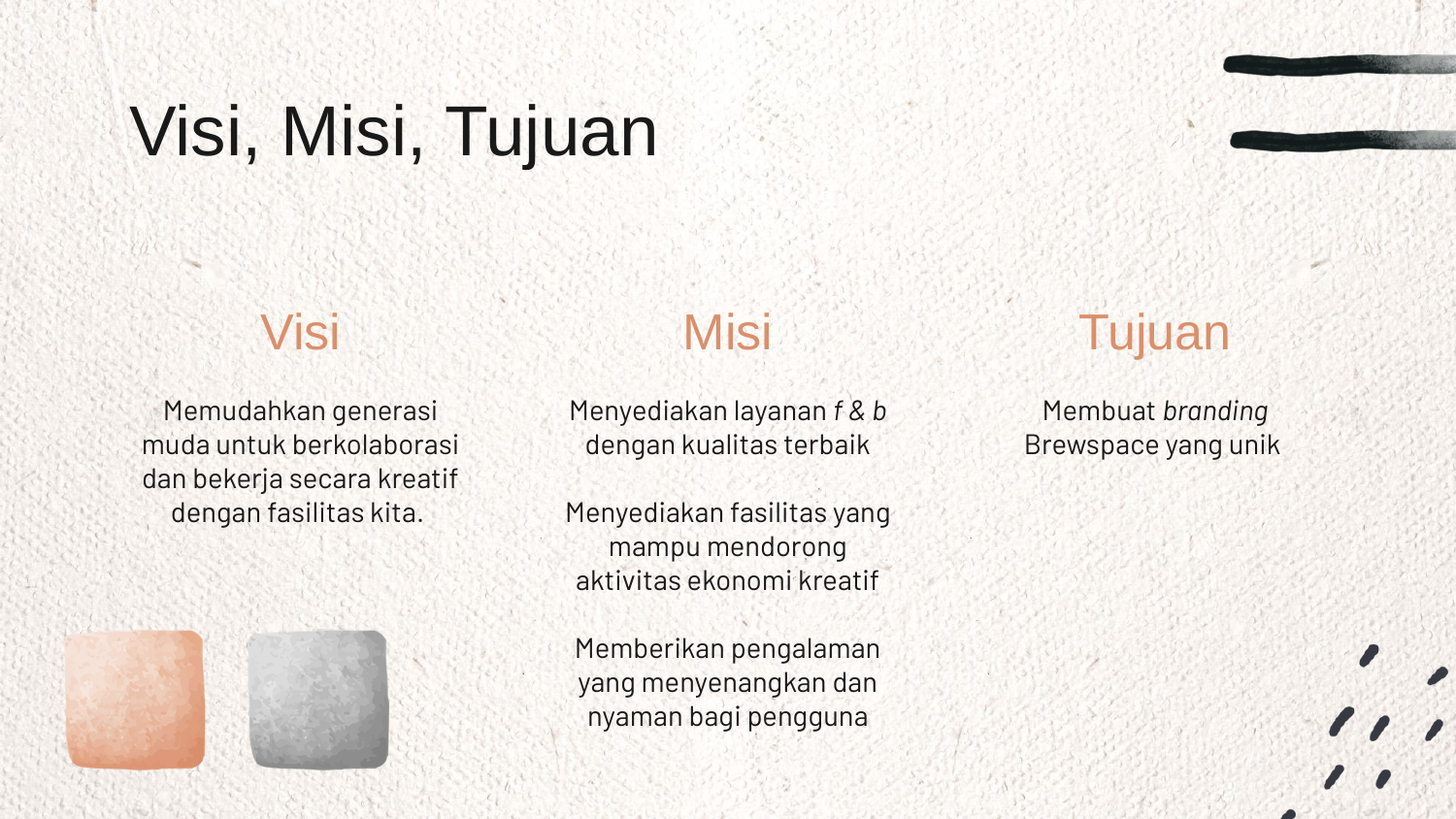

Visi, Misi, Tujuan
# Visi
Misi
Tujuan
Memudahkan generasi muda untuk berkolaborasi dan bekerja secara kreatif dengan fasilitas kita.
Menyediakan layanan f & b dengan kualitas terbaik

Menyediakan fasilitas yang mampu mendorong aktivitas ekonomi kreatif

Memberikan pengalaman yang menyenangkan dan nyaman bagi pengguna
Membuat branding Brewspace yang unik